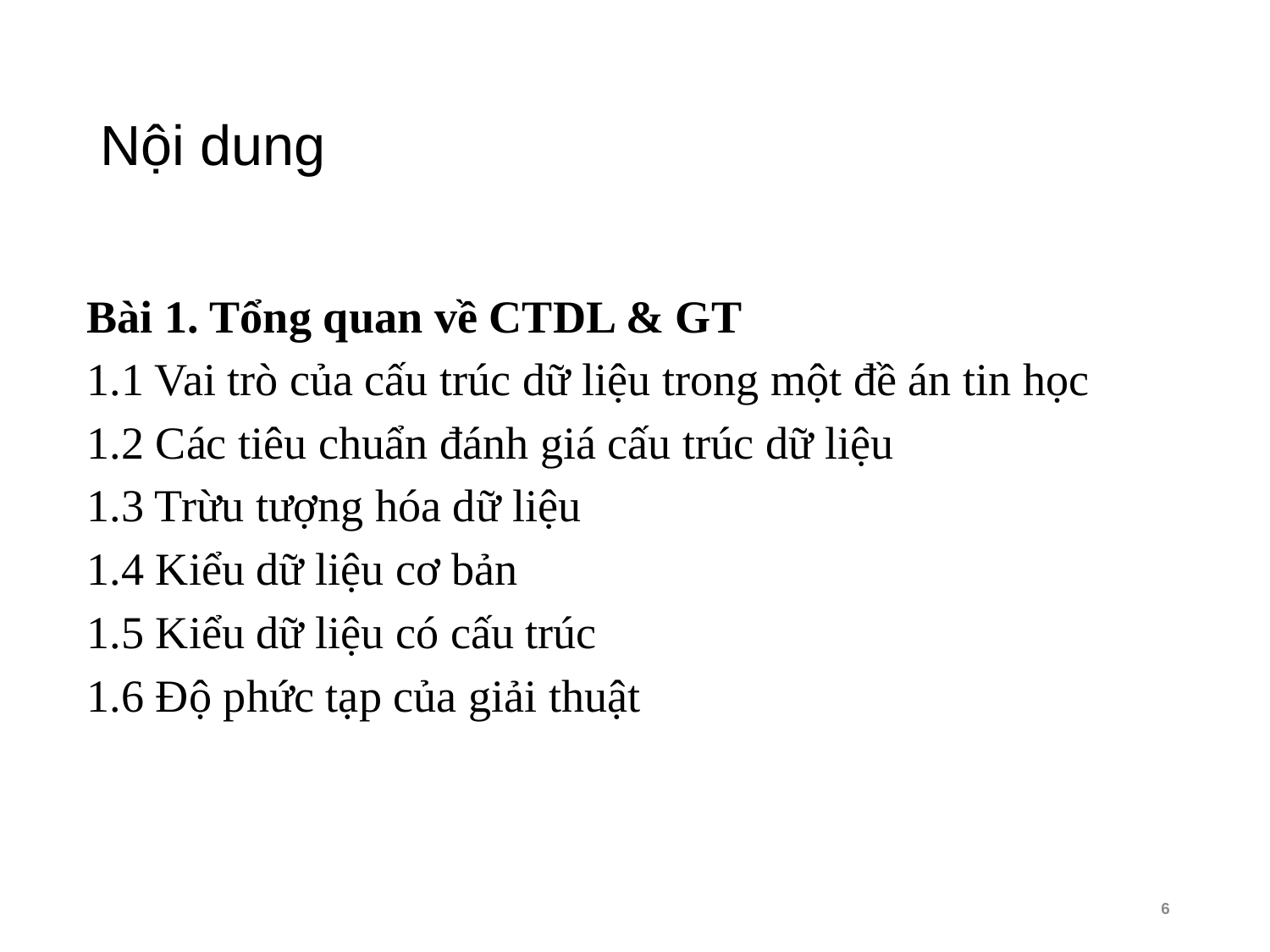

# Nội dung
Bài 1. Tổng quan về CTDL & GT
1.1 Vai trò của cấu trúc dữ liệu trong một đề án tin học
1.2 Các tiêu chuẩn đánh giá cấu trúc dữ liệu
1.3 Trừu tượng hóa dữ liệu
1.4 Kiểu dữ liệu cơ bản
1.5 Kiểu dữ liệu có cấu trúc
1.6 Độ phức tạp của giải thuật
6